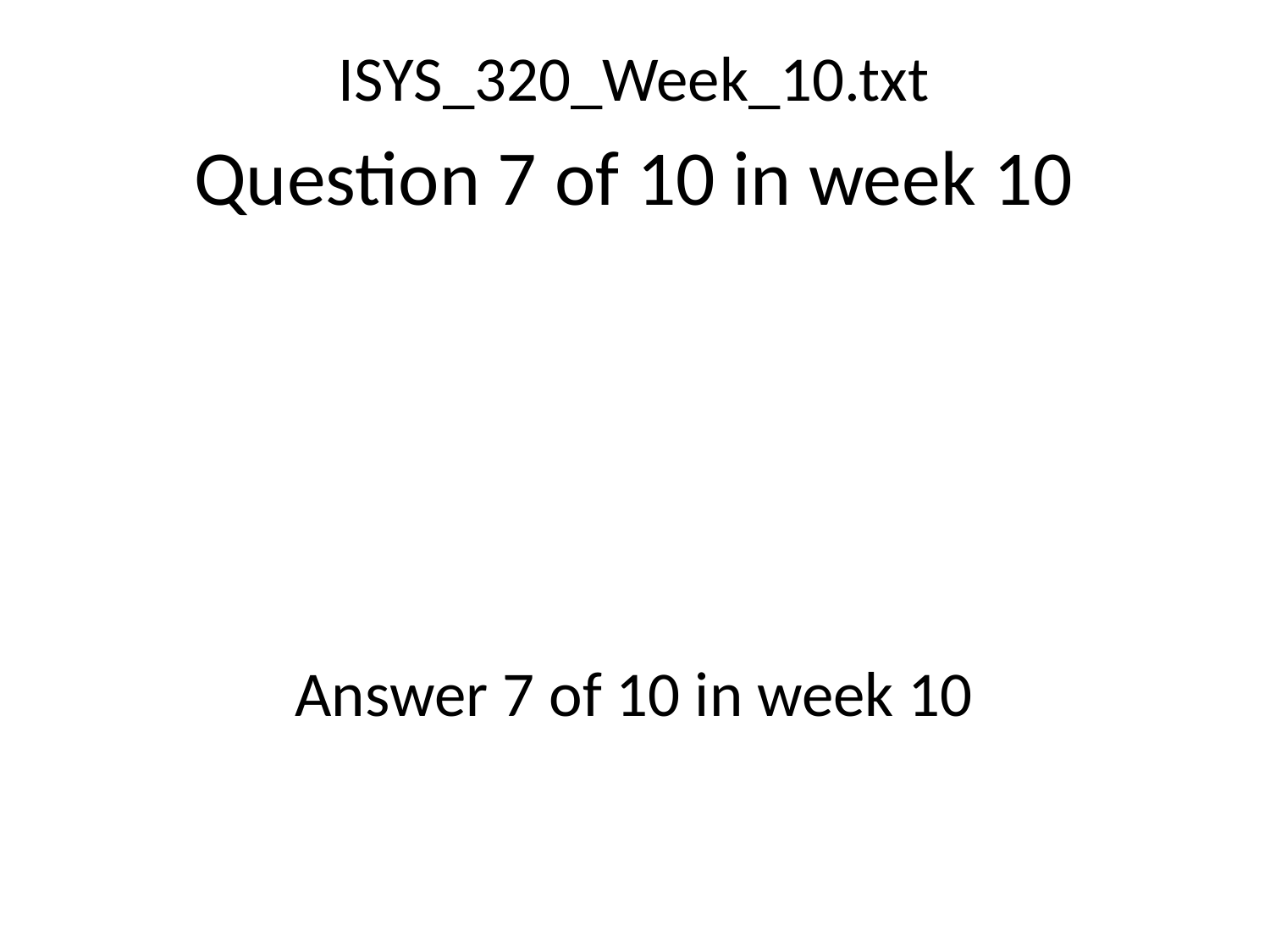

ISYS_320_Week_10.txt
Question 7 of 10 in week 10
Answer 7 of 10 in week 10